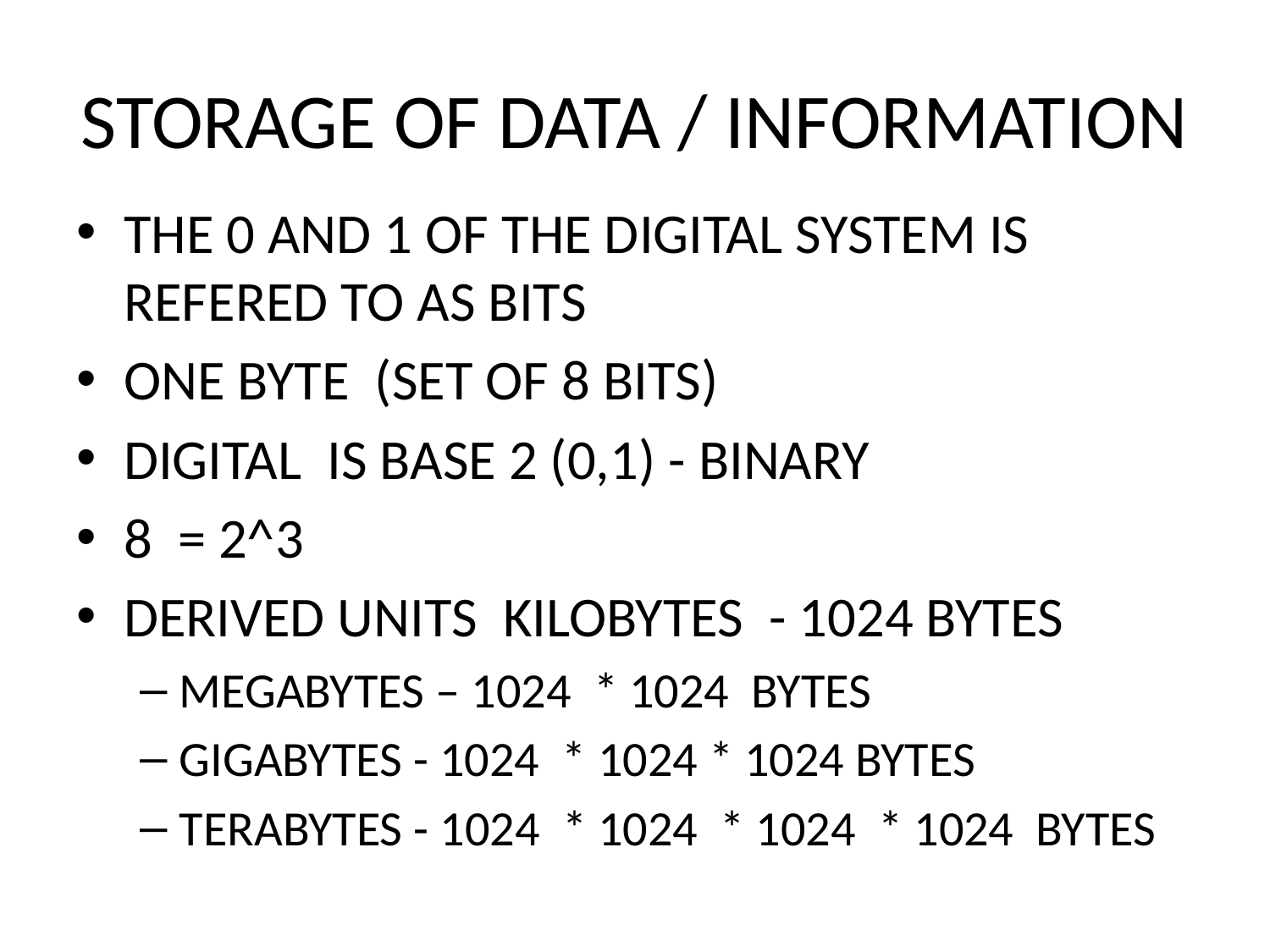

# STORAGE OF DATA / INFORMATION
THE 0 AND 1 OF THE DIGITAL SYSTEM IS REFERED TO AS BITS
ONE BYTE  (SET OF 8 BITS)
DIGITAL  IS BASE 2 (0,1) - BINARY
8  = 2^3
DERIVED UNITS  KILOBYTES  - 1024 BYTES
MEGABYTES – 1024  * 1024  BYTES
GIGABYTES - 1024  * 1024 * 1024 BYTES
TERABYTES - 1024  * 1024  * 1024  * 1024  BYTES